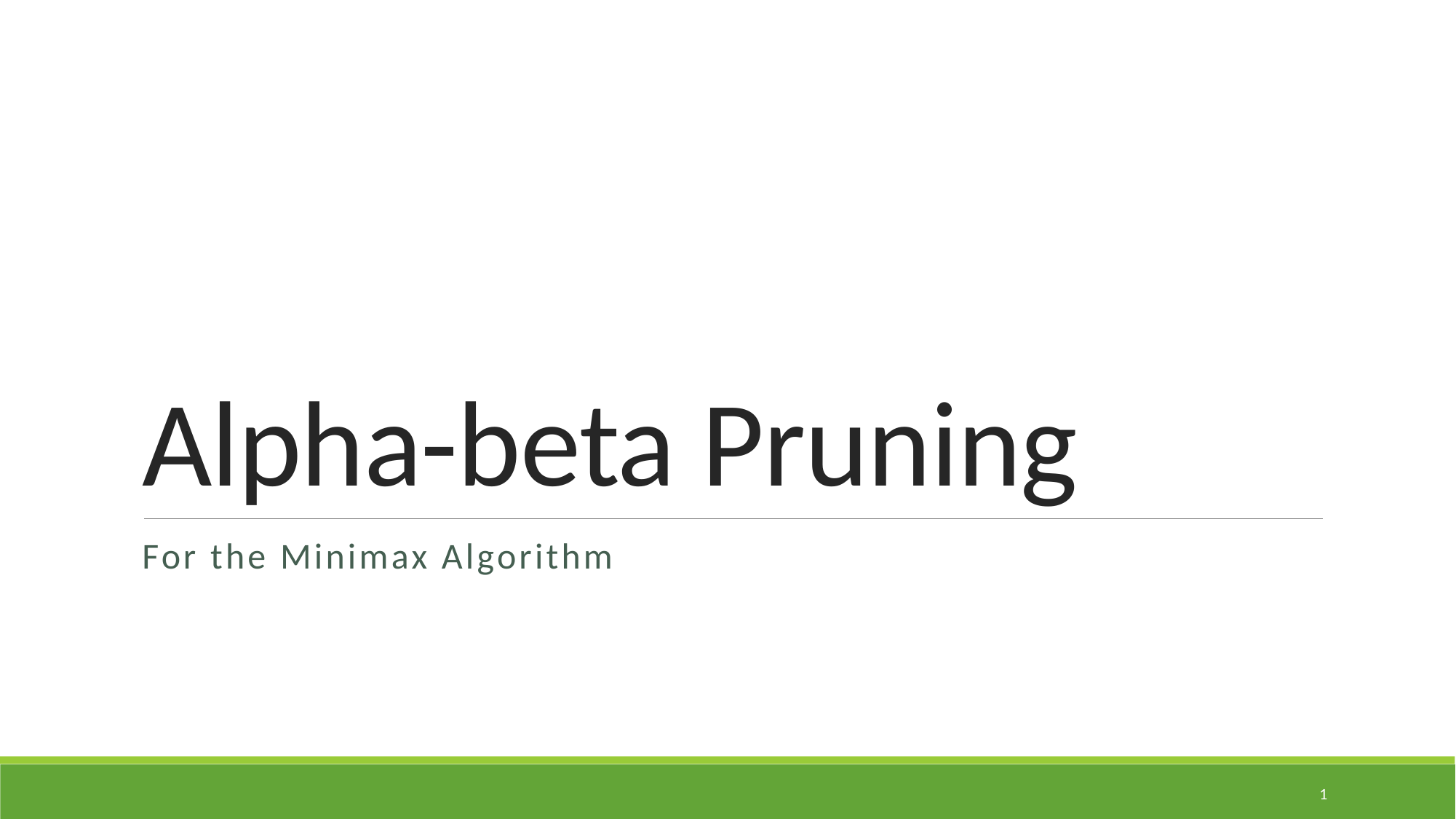

# Alpha-beta Pruning
For the Minimax Algorithm
1